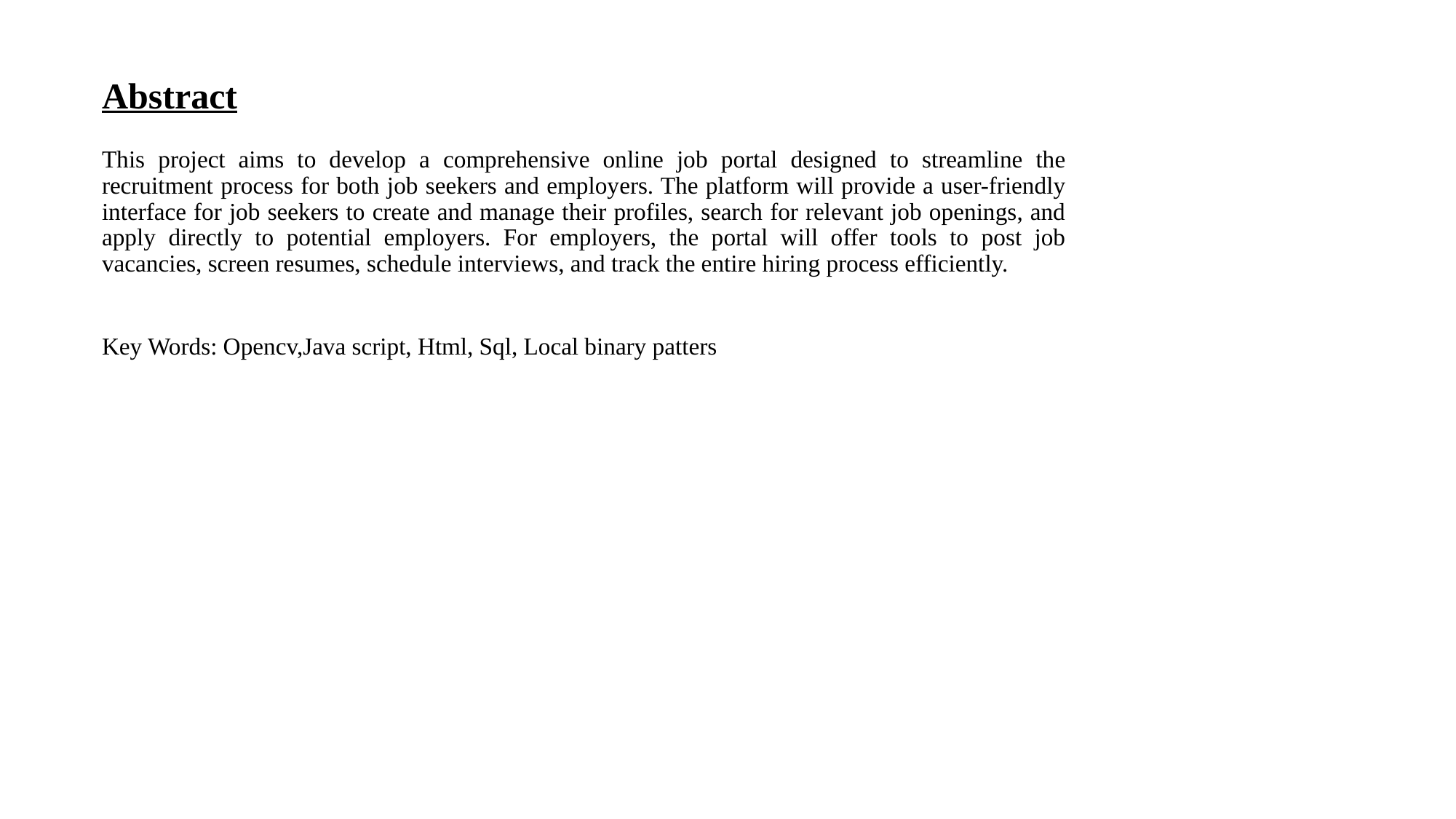

# Abstract
This project aims to develop a comprehensive online job portal designed to streamline the recruitment process for both job seekers and employers. The platform will provide a user-friendly interface for job seekers to create and manage their profiles, search for relevant job openings, and apply directly to potential employers. For employers, the portal will offer tools to post job vacancies, screen resumes, schedule interviews, and track the entire hiring process efficiently.

Key Words: Opencv,Java script, Html, Sql, Local binary patters